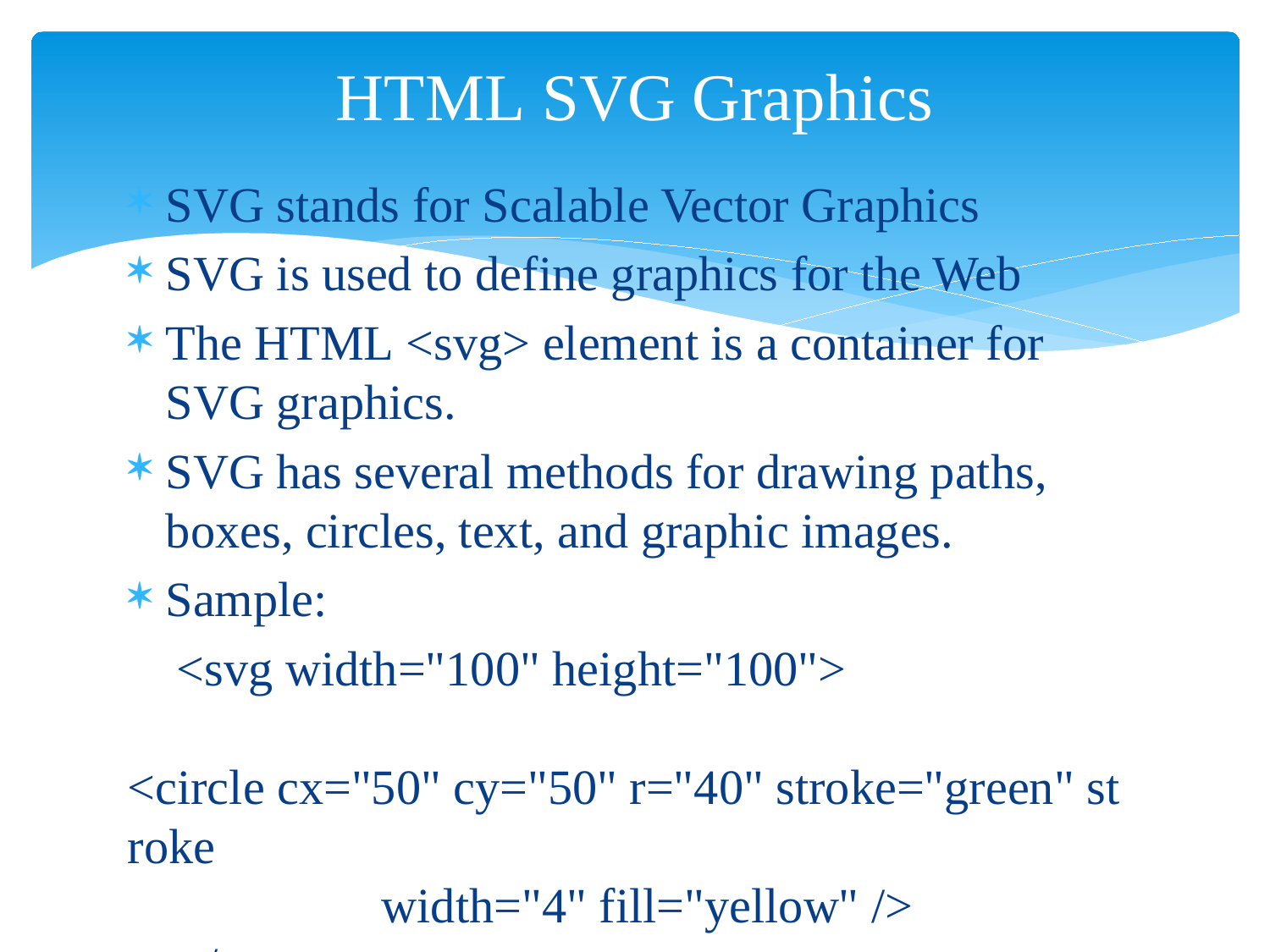

# HTML SVG Graphics
SVG stands for Scalable Vector Graphics
SVG is used to define graphics for the Web
The HTML <svg> element is a container for SVG graphics.
SVG has several methods for drawing paths, boxes, circles, text, and graphic images.
Sample:
    <svg width="100" height="100">
    <circle cx="50" cy="50" r="40" stroke="green" stroke                                                                                       	width="4" fill="yellow" />
    </svg>